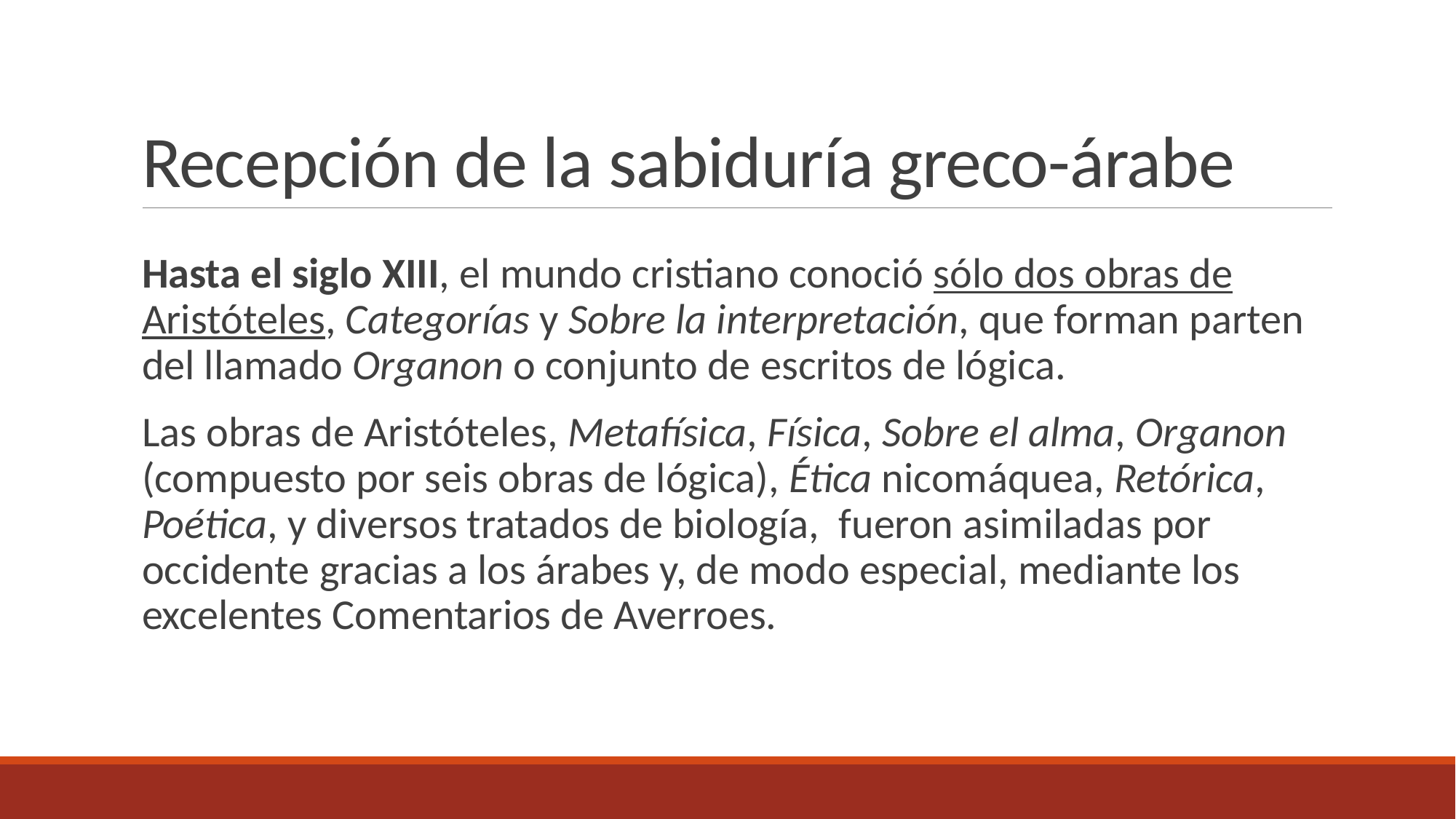

# Recepción de la sabiduría greco-árabe
Hasta el siglo XIII, el mundo cristiano conoció sólo dos obras de Aristóteles, Categorías y Sobre la interpretación, que forman parten del llamado Organon o conjunto de escritos de lógica.
Las obras de Aristóteles, Metafísica, Física, Sobre el alma, Organon (compuesto por seis obras de lógica), Ética nicomáquea, Retórica, Poética, y diversos tratados de biología,  fueron asimiladas por occidente gracias a los árabes y, de modo especial, mediante los excelentes Comentarios de Averroes.